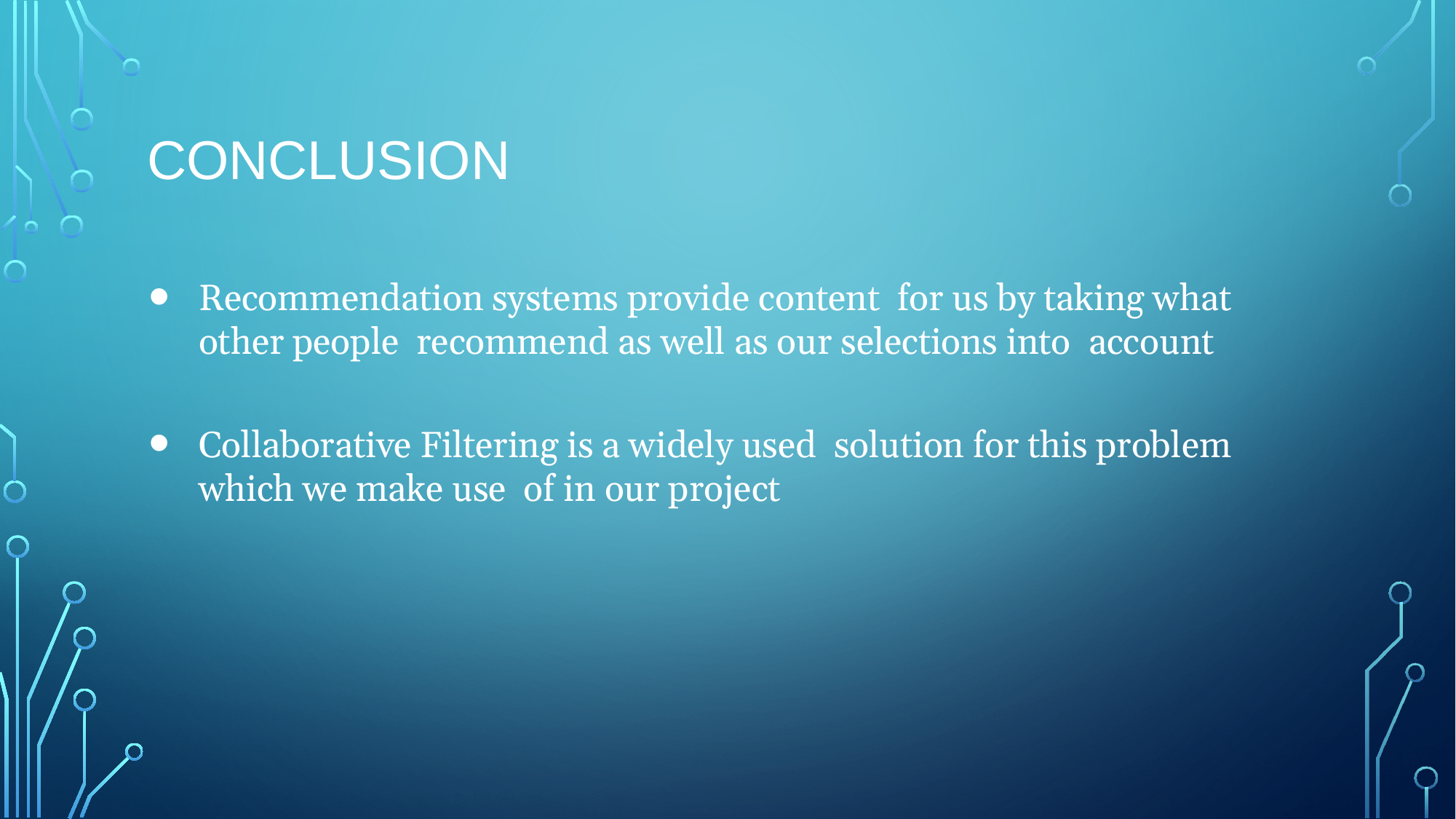

# Conclusion
Recommendation systems provide content  for us by taking what other people  recommend as well as our selections into  account

Collaborative Filtering is a widely used  solution for this problem which we make use  of in our project